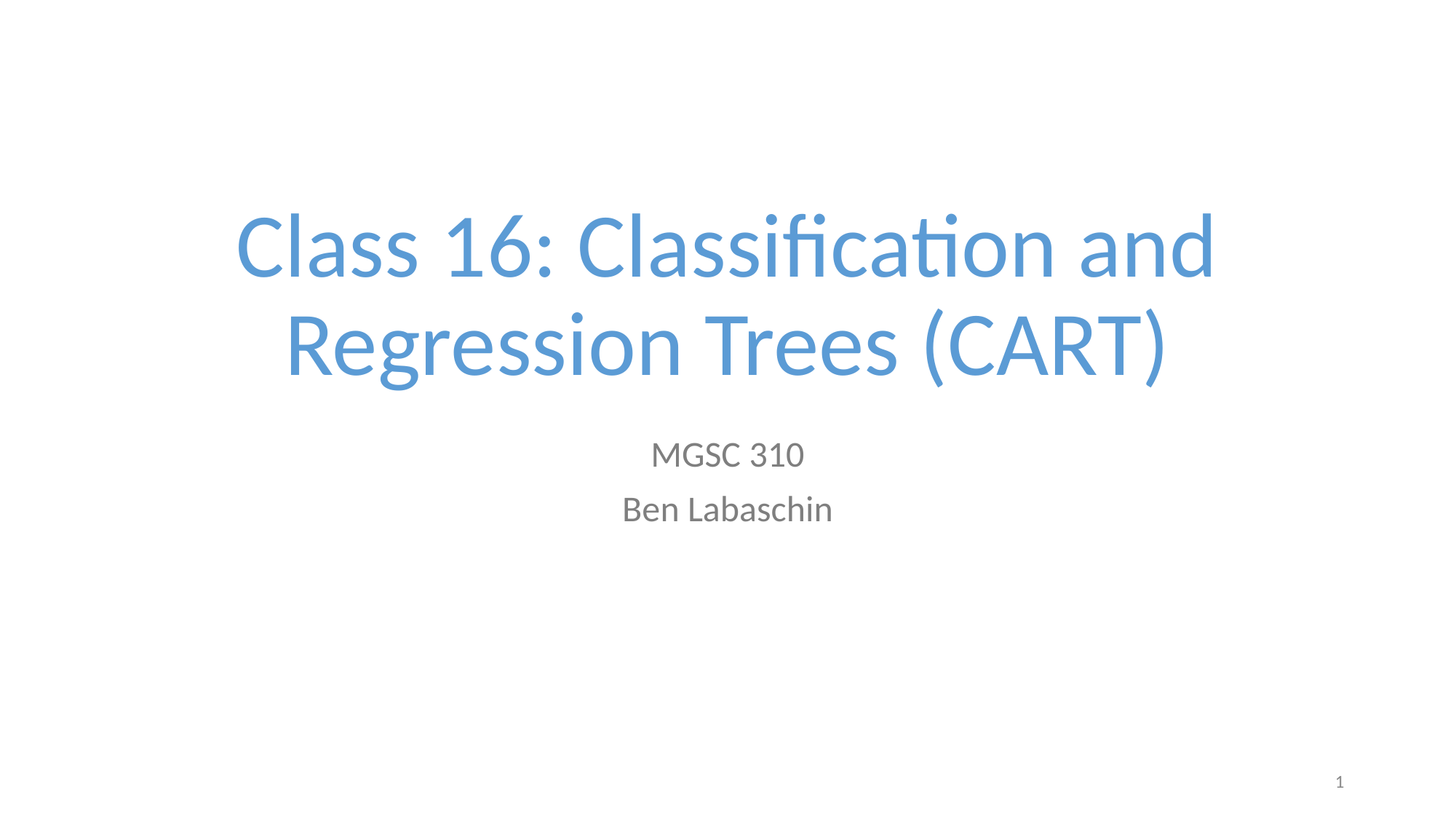

# Class 16: Classification and Regression Trees (CART)
MGSC 310
Ben Labaschin
1